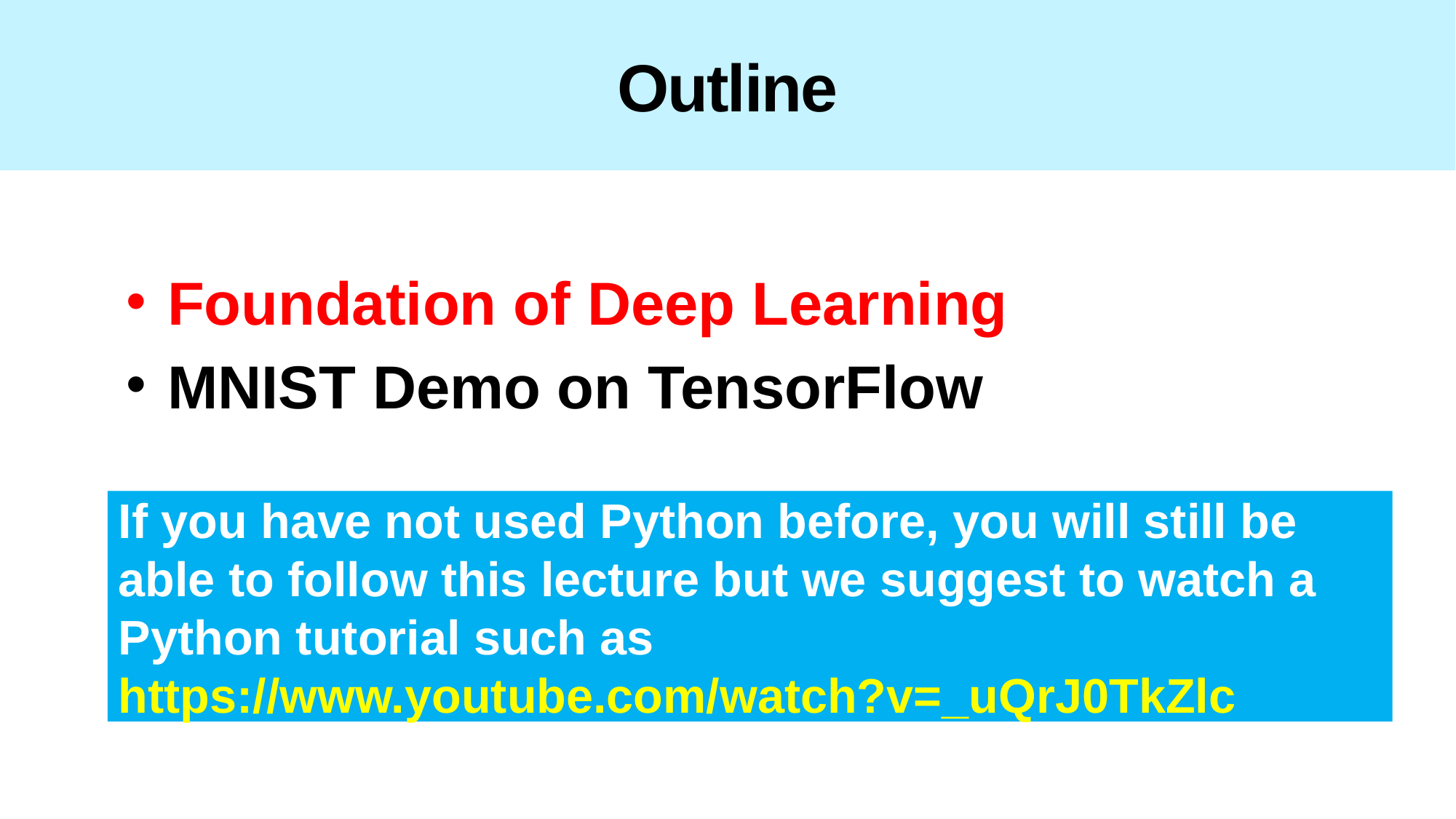

# Outline

Foundation of Deep Learning
MNIST Demo on TensorFlow

If you have not used Python before, you will still be able to follow this lecture but we suggest to watch a Python tutorial such as  https://www.youtube.com/watch?v=_uQrJ0TkZlc